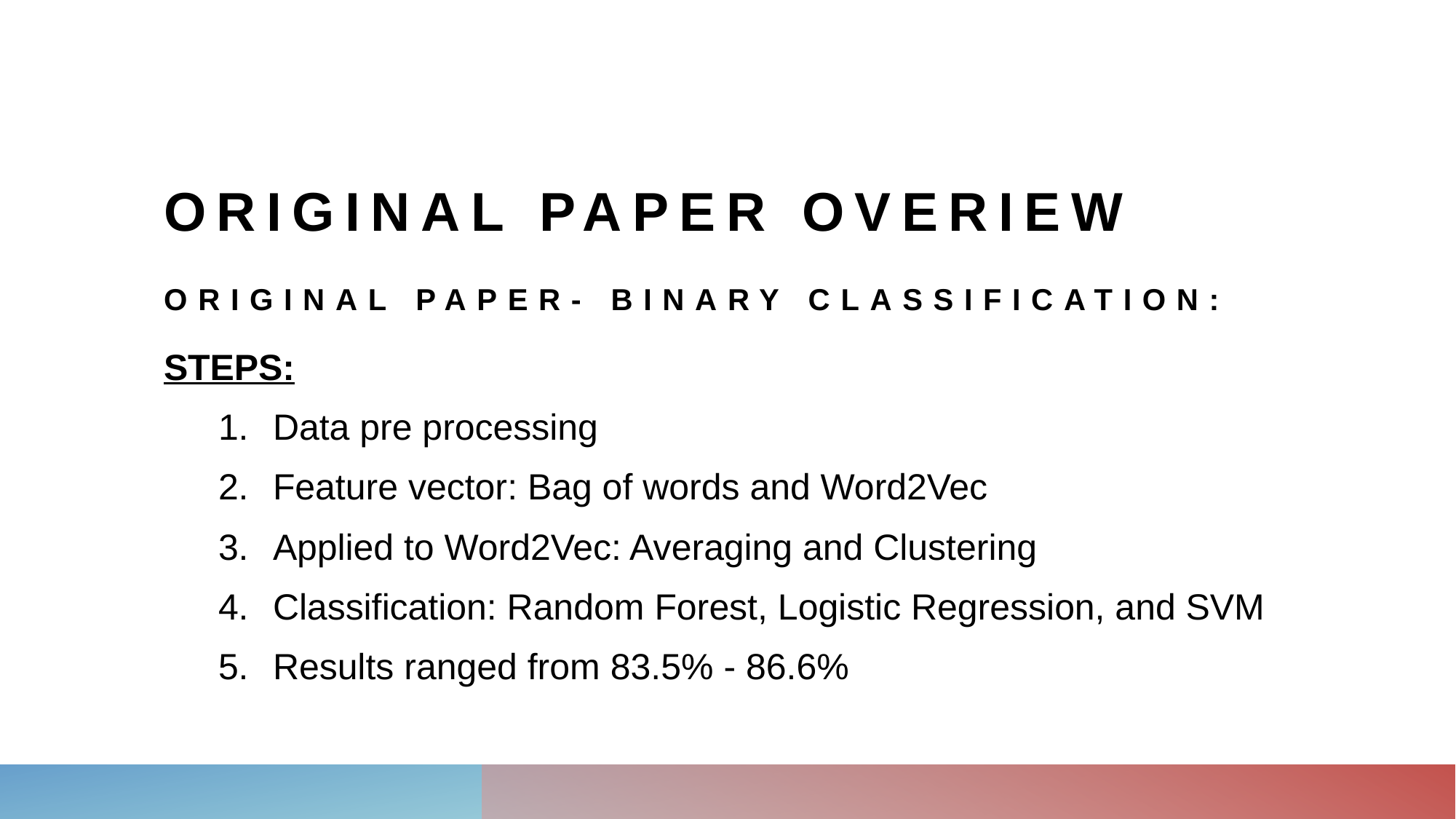

# original paper OVERIEW
Original paper- binary classification:
STEPS:
Data pre processing
Feature vector: Bag of words and Word2Vec
Applied to Word2Vec: Averaging and Clustering
Classification: Random Forest, Logistic Regression, and SVM
Results ranged from 83.5% - 86.6%